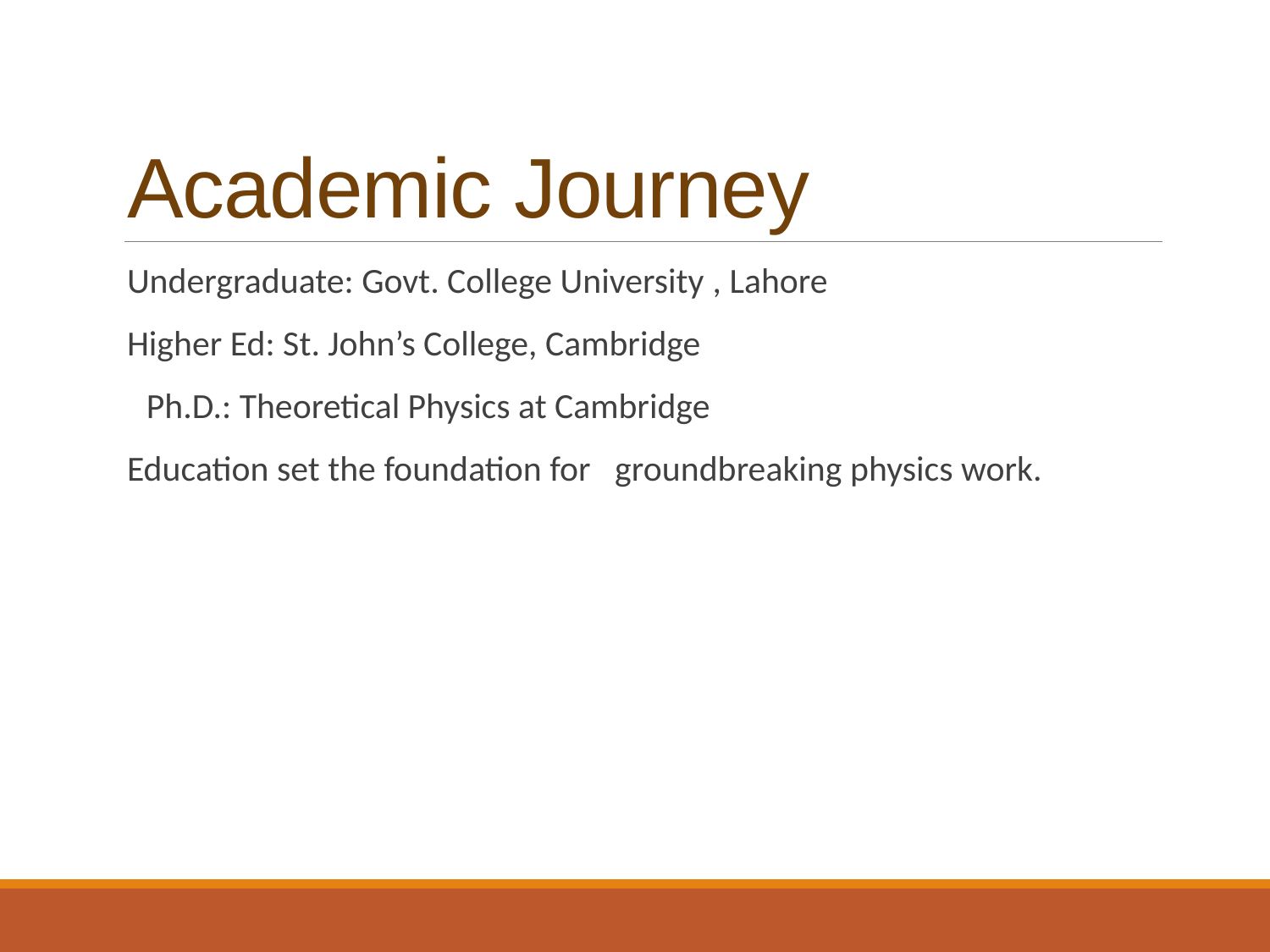

# Academic Journey
Undergraduate: Govt. College University , Lahore
Higher Ed: St. John’s College, Cambridge
    Ph.D.: Theoretical Physics at Cambridge
Education set the foundation for   groundbreaking physics work.